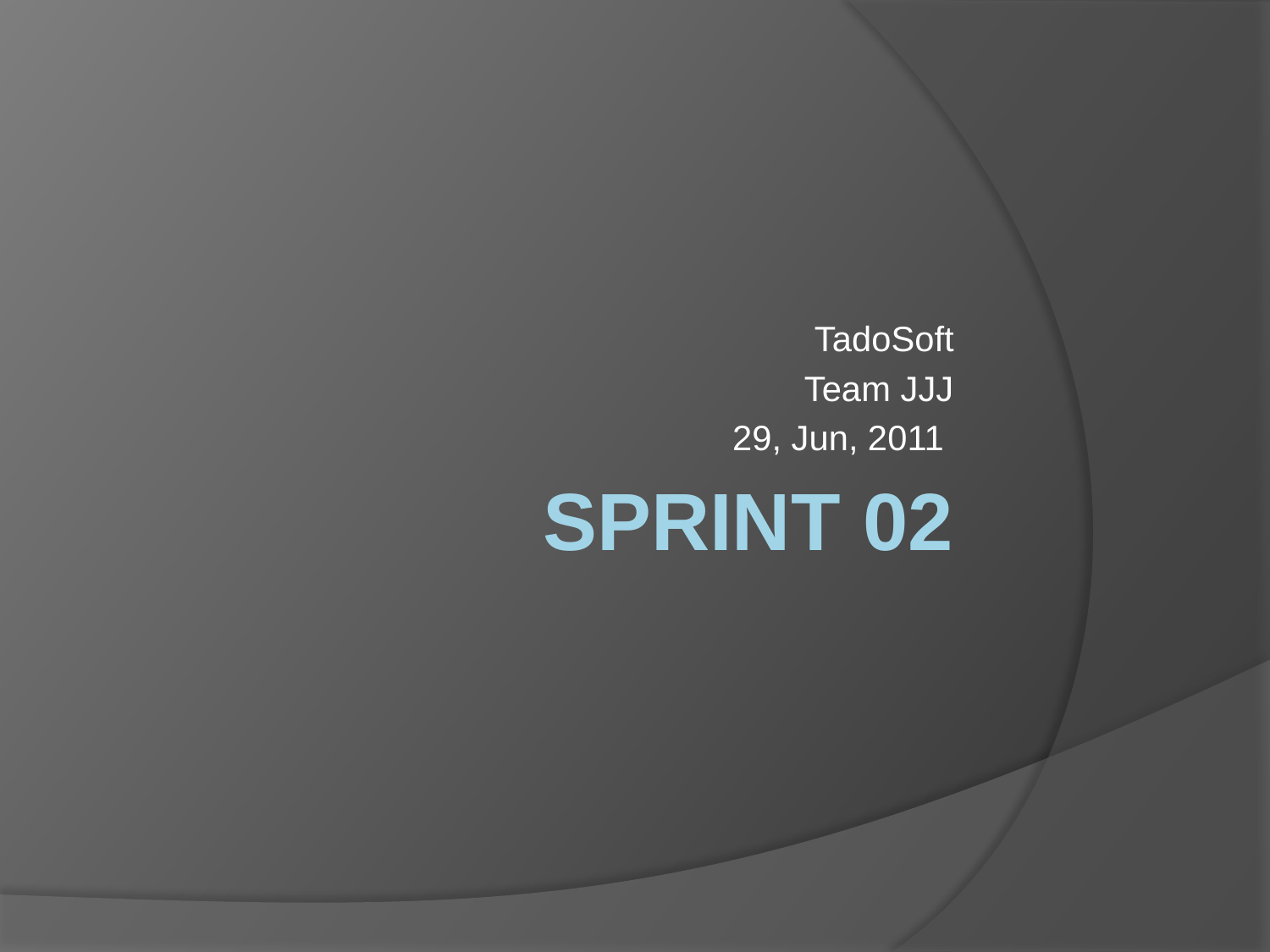

TadoSoft
Team JJJ
29, Jun, 2011
# Sprint 02